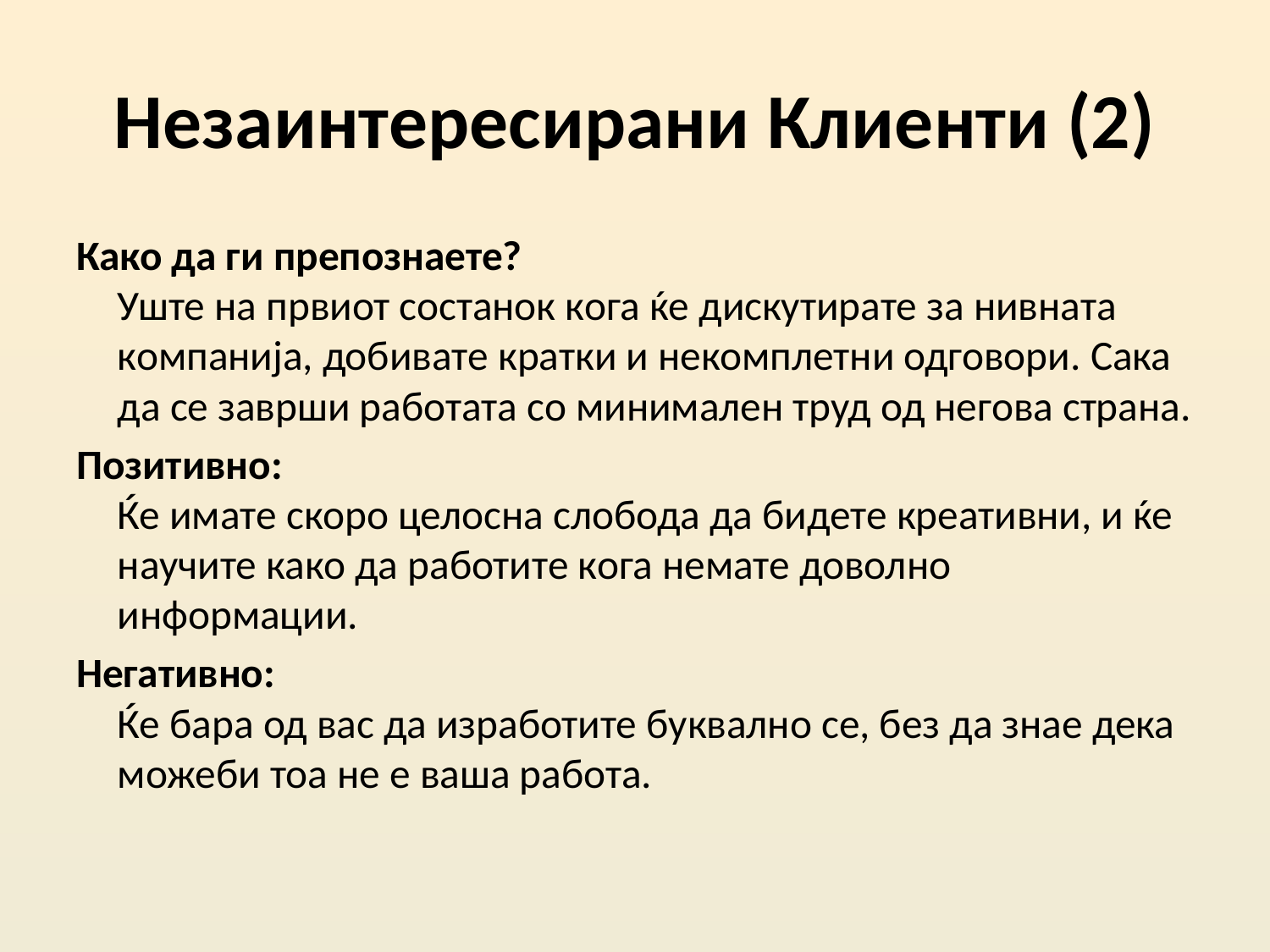

# Незаинтересирани Клиенти (2)
Како да ги препознаете?
Уште на првиот состанок кога ќе дискутирате за нивната компанија, добивате кратки и некомплетни одговори. Сака да се заврши работата со минимален труд од негова страна.
Позитивно:
Ќе имате скоро целосна слобода да бидете креативни, и ќе научите како да работите кога немате доволно информации.
Негативно:
Ќе бара од вас да изработите буквално се, без да знае дека можеби тоа не е ваша работа.